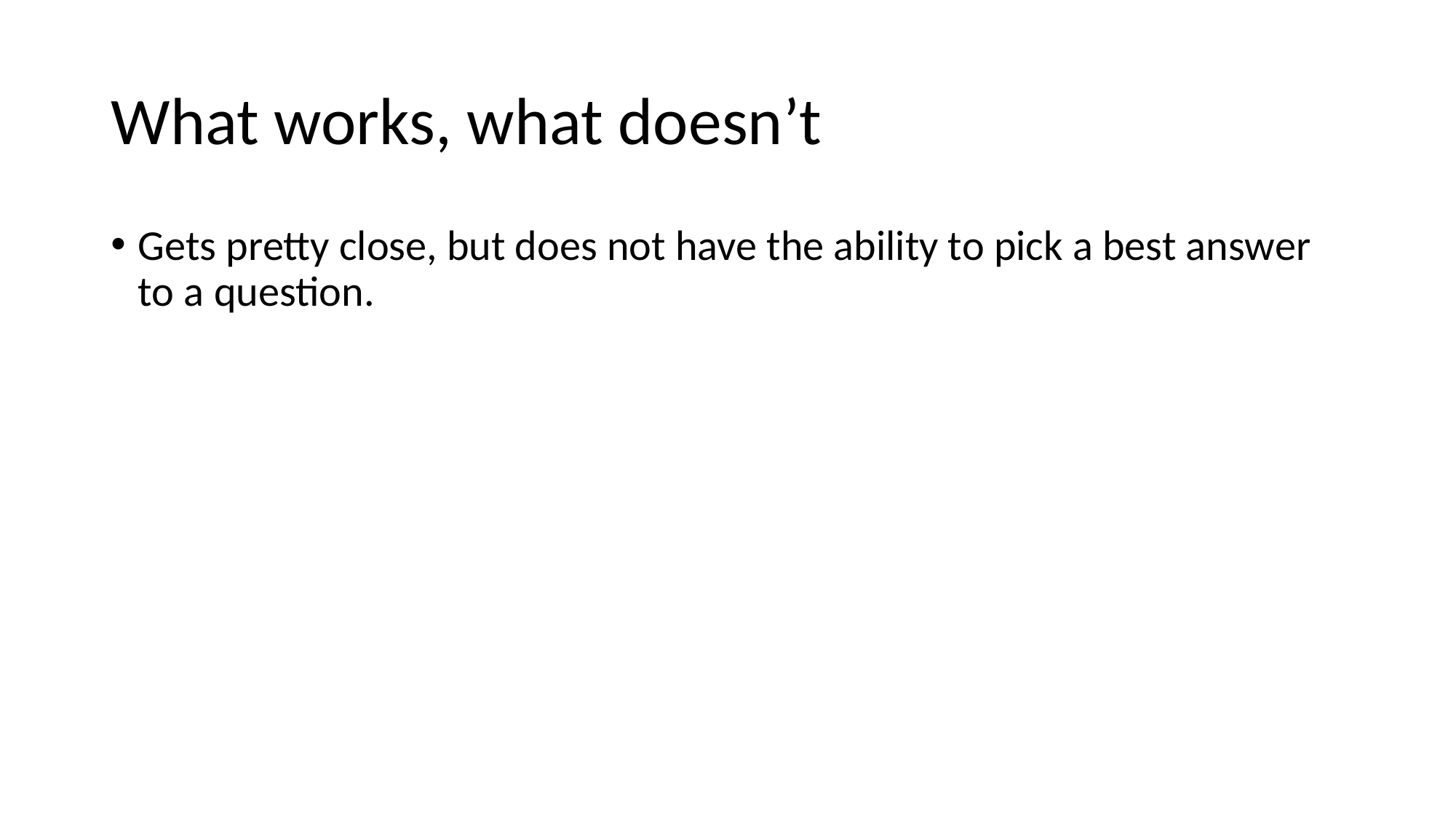

# What works, what doesn’t
Gets pretty close, but does not have the ability to pick a best answer to a question.